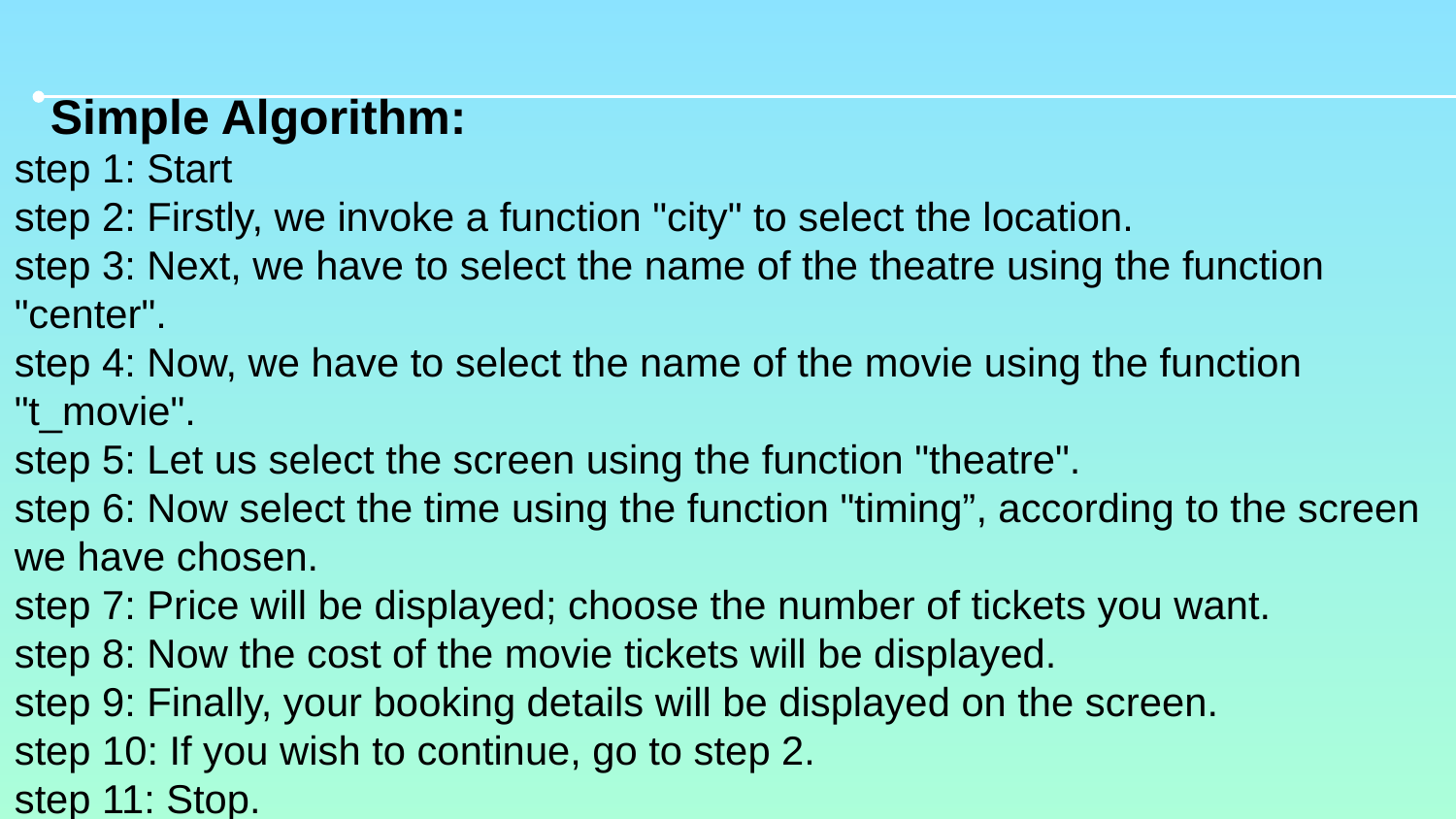

Simple Algorithm:
step 1: Start
step 2: Firstly, we invoke a function "city" to select the location.
step 3: Next, we have to select the name of the theatre using the function "center".
step 4: Now, we have to select the name of the movie using the function "t_movie".
step 5: Let us select the screen using the function "theatre".
step 6: Now select the time using the function "timing”, according to the screen we have chosen.
step 7: Price will be displayed; choose the number of tickets you want.
step 8: Now the cost of the movie tickets will be displayed.
step 9: Finally, your booking details will be displayed on the screen.
step 10: If you wish to continue, go to step 2.
step 11: Stop.